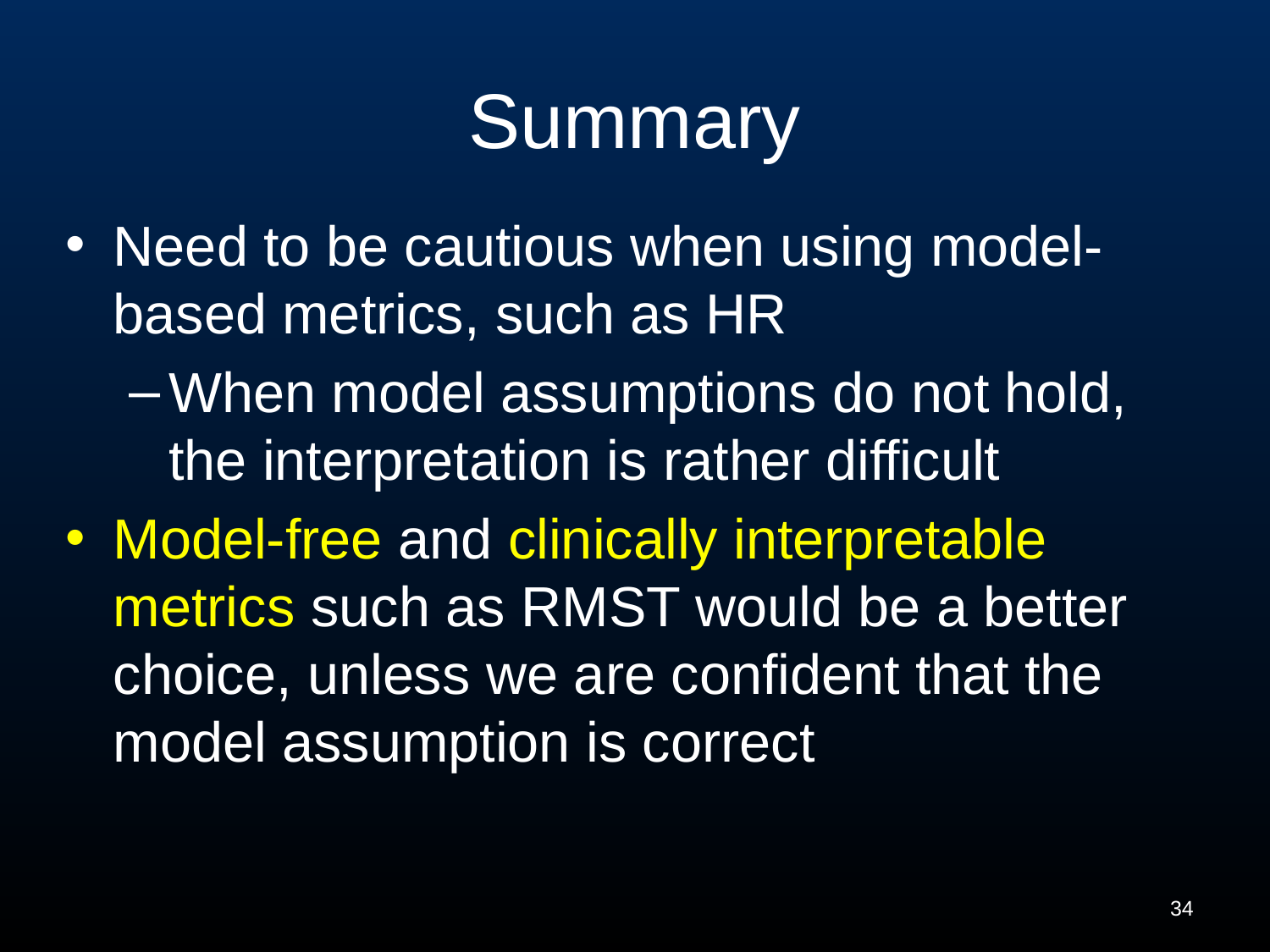

# Summary
Need to be cautious when using model-based metrics, such as HR
When model assumptions do not hold, the interpretation is rather difficult
Model-free and clinically interpretable metrics such as RMST would be a better choice, unless we are confident that the model assumption is correct
34